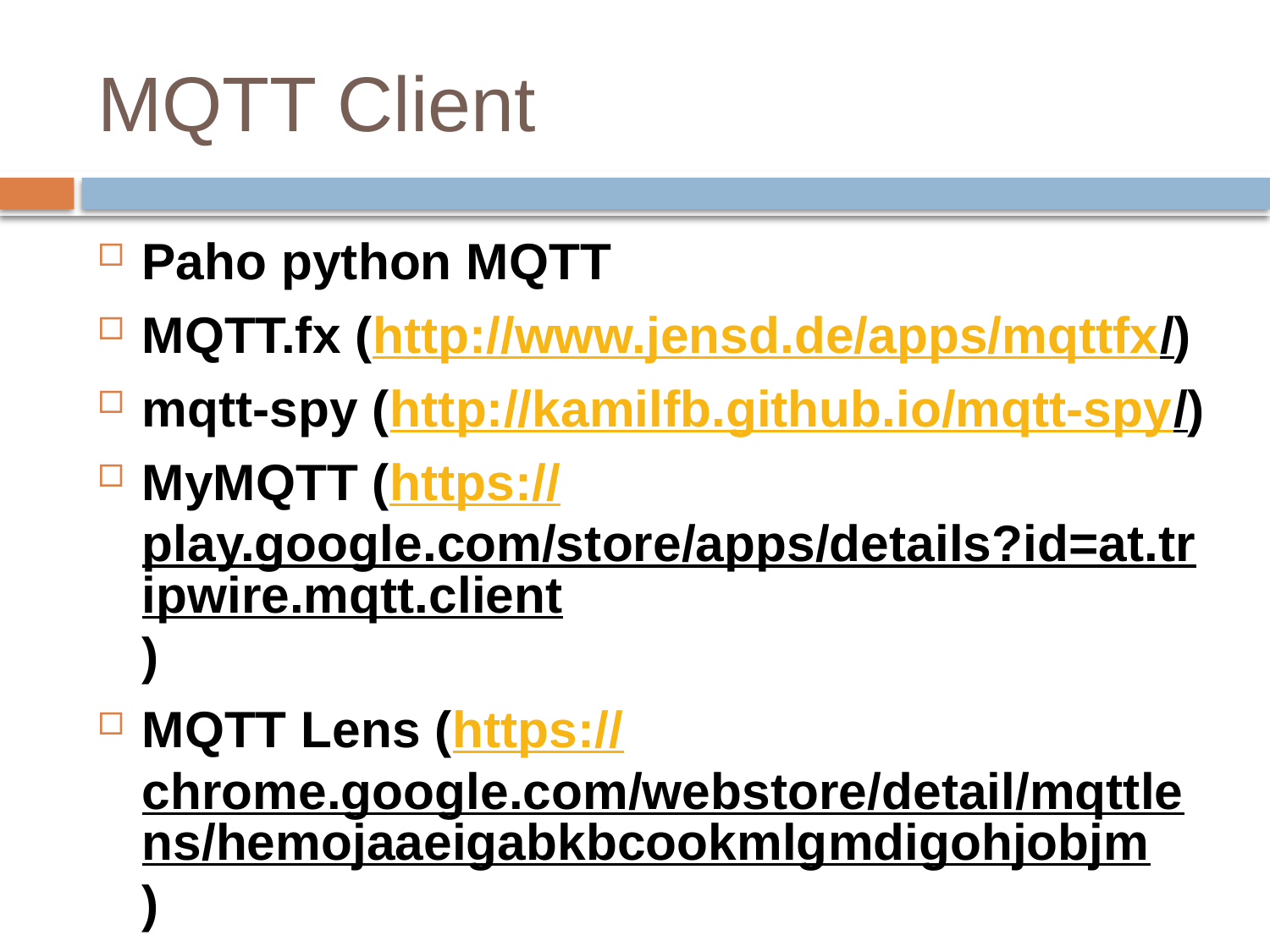

# MQTT Client
Paho python MQTT
MQTT.fx (http://www.jensd.de/apps/mqttfx/)
mqtt-spy (http://kamilfb.github.io/mqtt-spy/)
MyMQTT (https://play.google.com/store/apps/details?id=at.tripwire.mqtt.client)
MQTT Lens (https://chrome.google.com/webstore/detail/mqttlens/hemojaaeigabkbcookmlgmdigohjobjm)